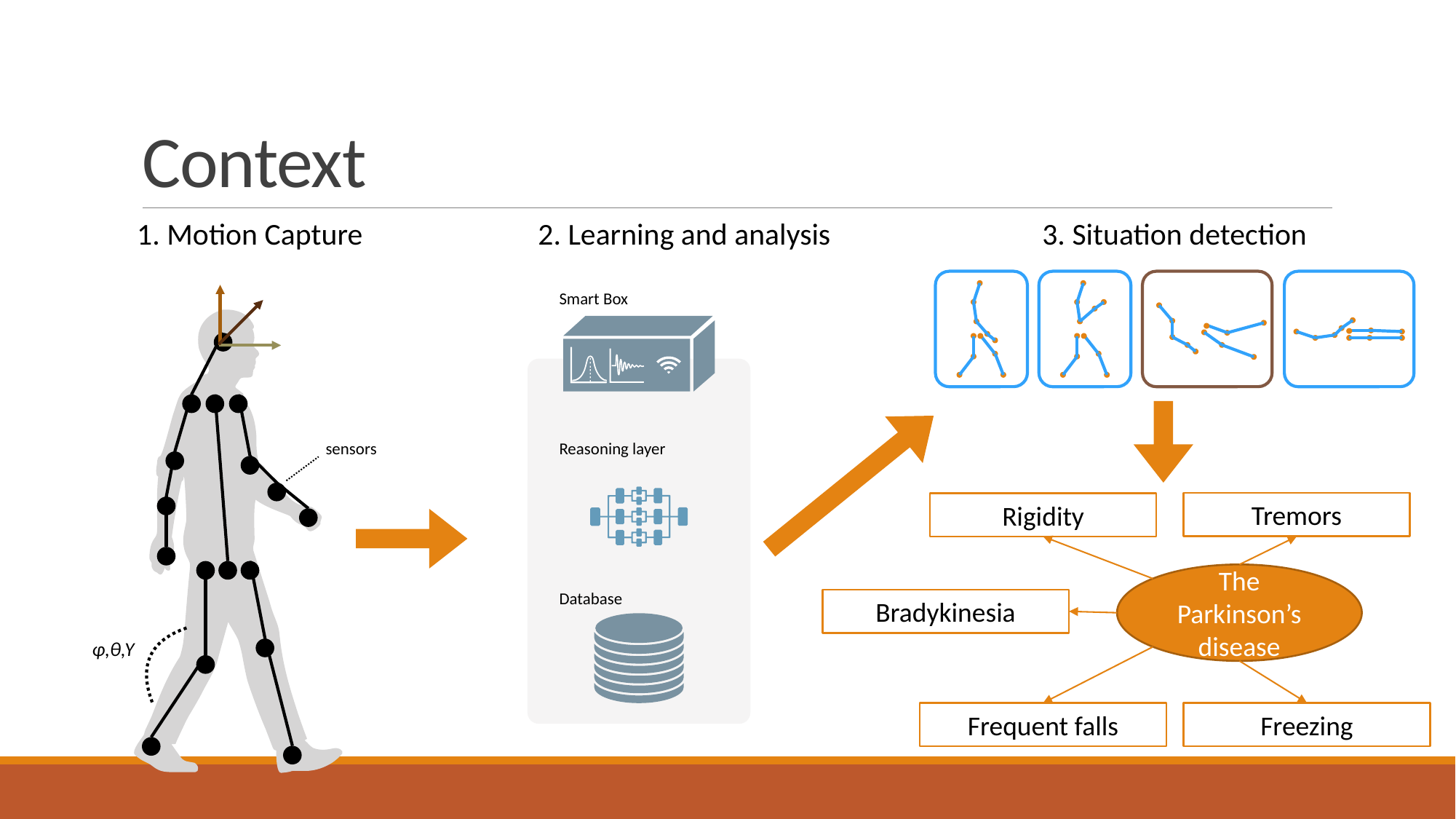

# Context
1. Motion Capture
2. Learning and analysis
3. Situation detection

Smart Box

sensors
Reasoning layer

Tremors
Rigidity

The Parkinson’s disease
Database
Bradykinesia

φ,θ,Υ

Frequent falls
Freezing